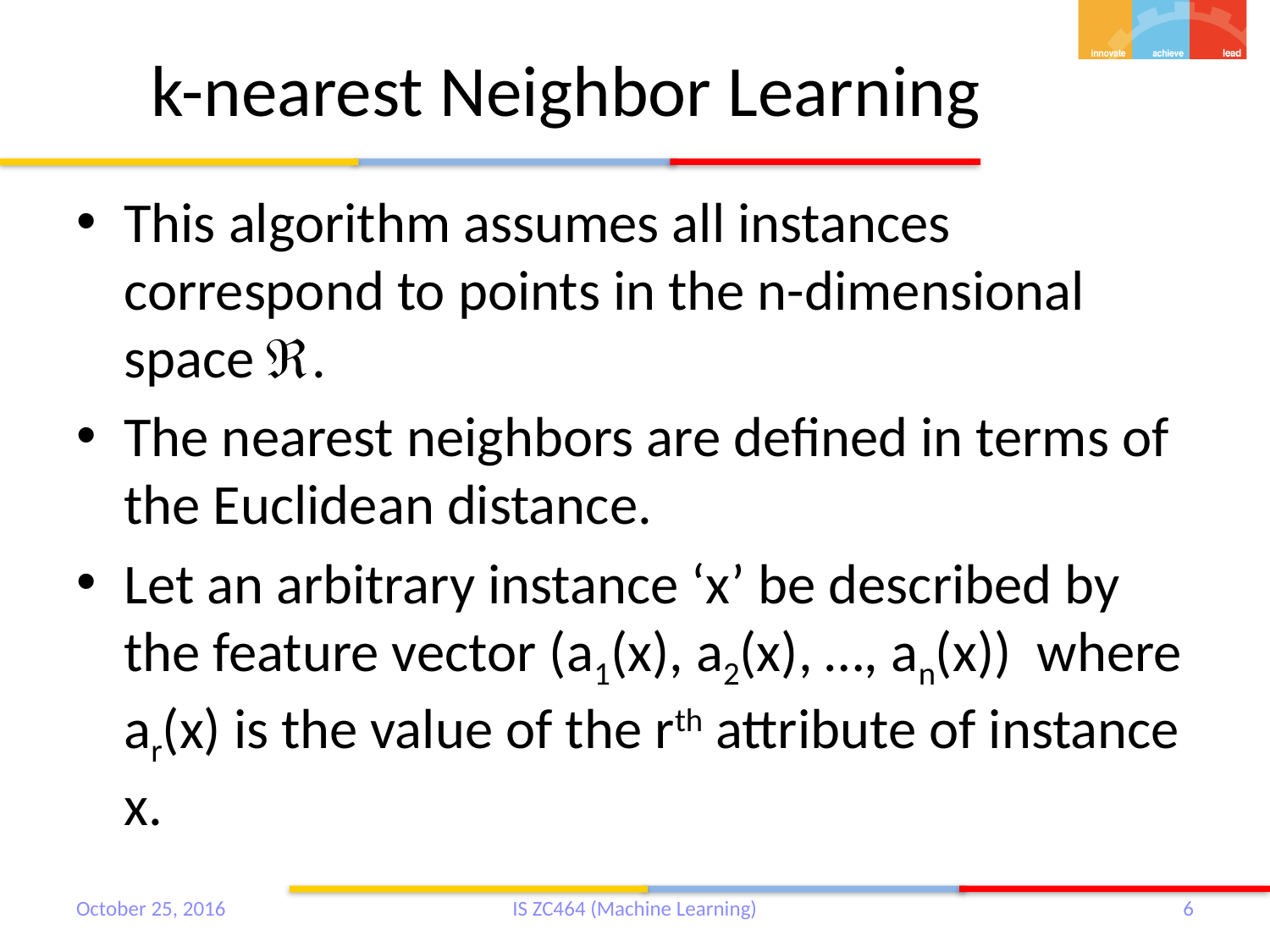

# k-nearest Neighbor Learning
This algorithm assumes all instances correspond to points in the n-dimensional space ℜ.
The nearest neighbors are defined in terms of the Euclidean distance.
Let an arbitrary instance ‘x’ be described by the feature vector (a1(x), a2(x), …, an(x))  where ar(x) is the value of the rth attribute of instance x.
October 25, 2016
IS ZC464 (Machine Learning)
6